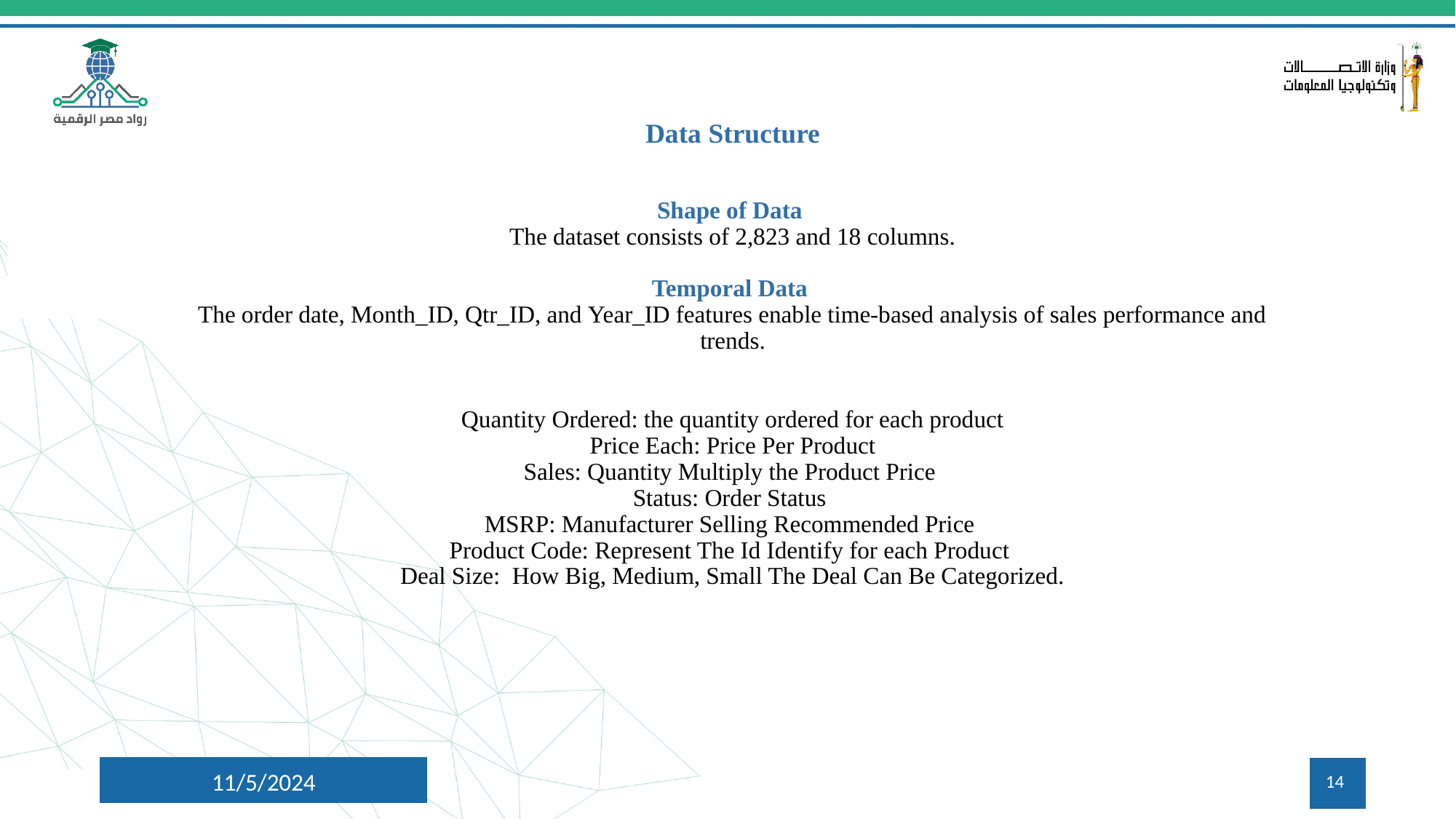

# Data Structure Shape of Data The dataset consists of 2,823 and 18 columns. Temporal Data The order date, Month_ID, Qtr_ID, and Year_ID features enable time-based analysis of sales performance and trends. Quantity Ordered: the quantity ordered for each product Price Each: Price Per Product Sales: Quantity Multiply the Product Price Status: Order Status MSRP: Manufacturer Selling Recommended Price Product Code: Represent The Id Identify for each Product Deal Size:  How Big, Medium, Small The Deal Can Be Categorized.
11/5/2024

14